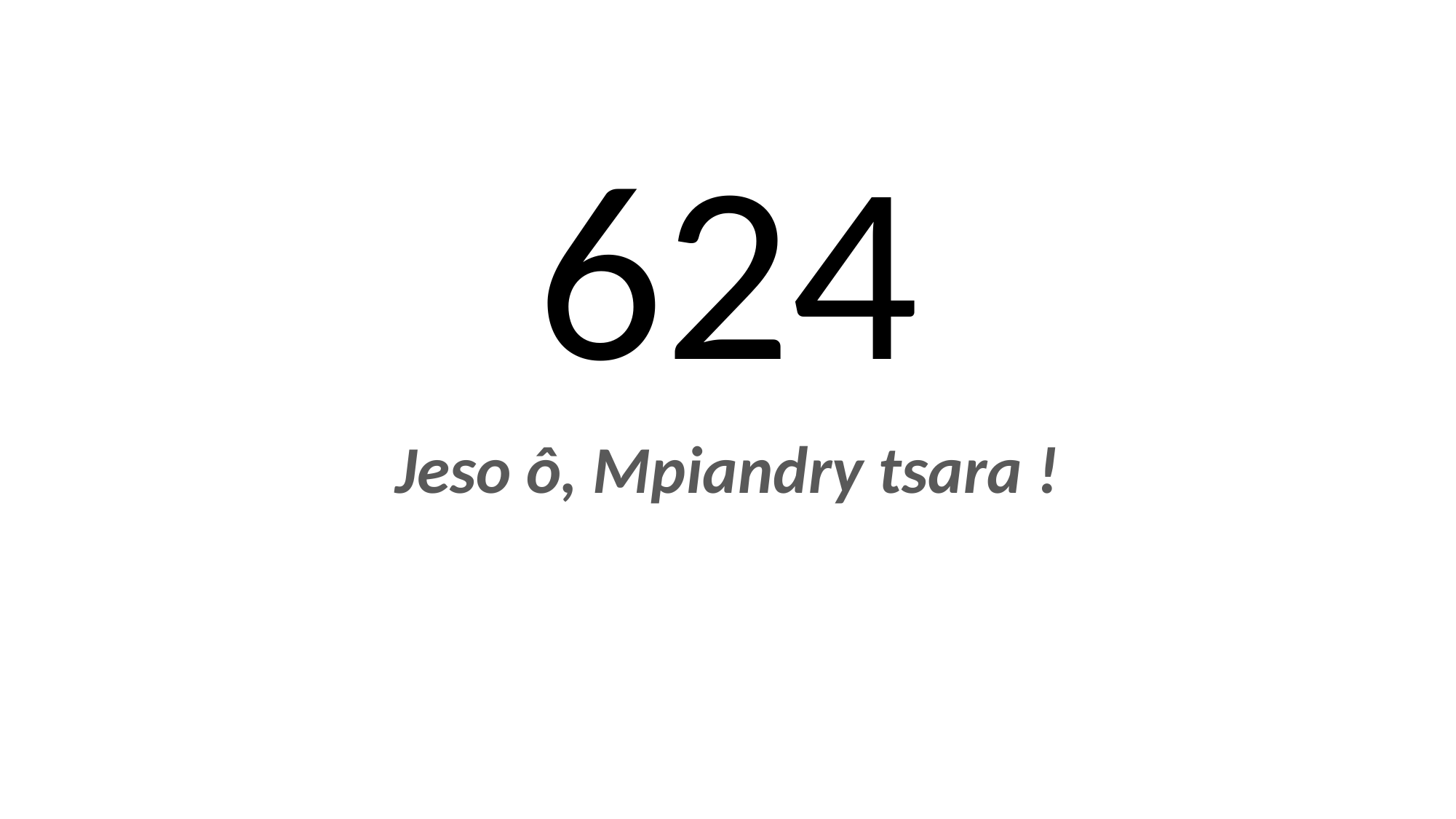

# 624
Jeso ô, Mpiandry tsara !